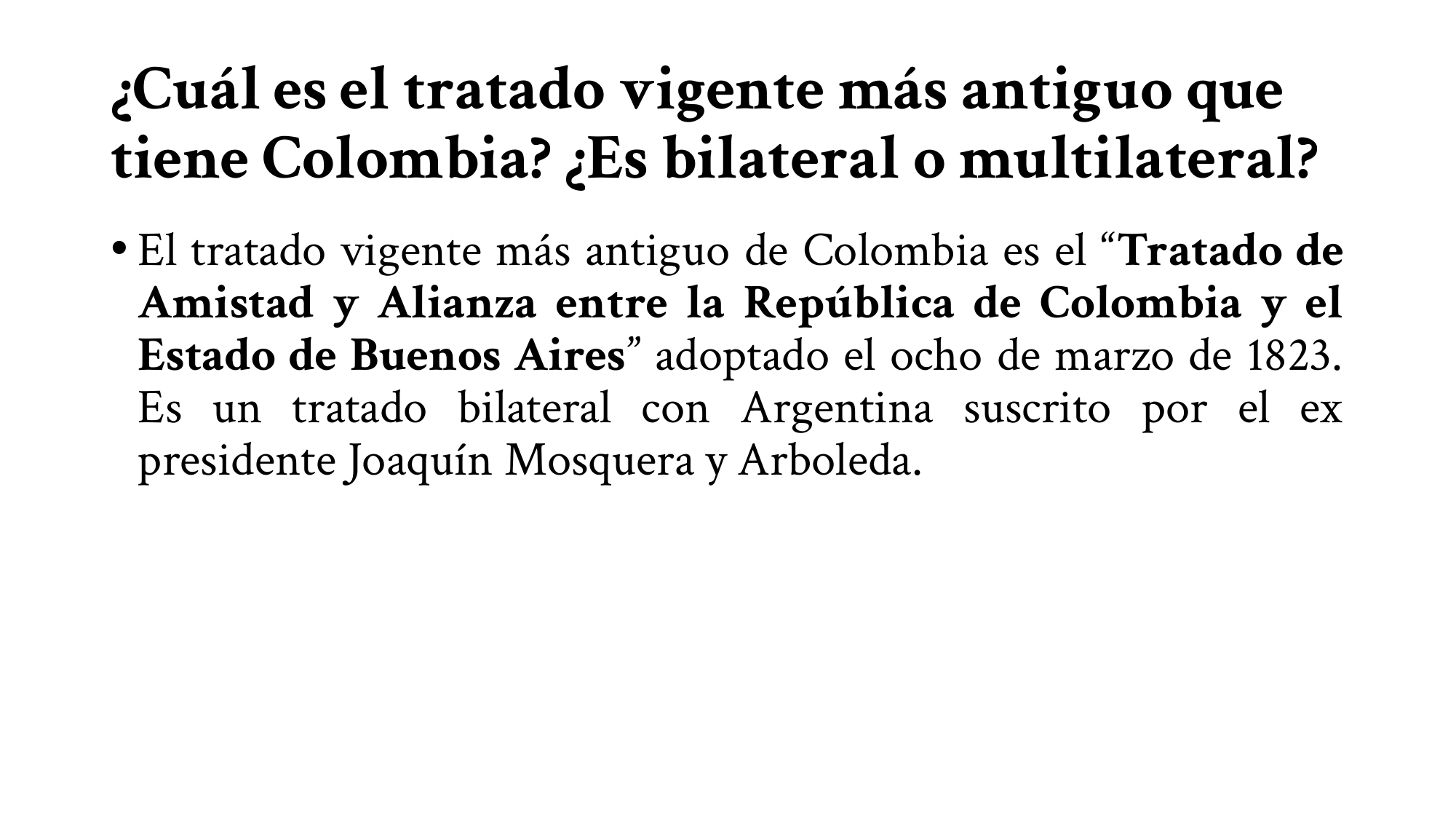

# ¿Cuál es el tratado vigente más antiguo que tiene Colombia? ¿Es bilateral o multilateral?
El tratado vigente más antiguo de Colombia es el “Tratado de Amistad y Alianza entre la República de Colombia y el Estado de Buenos Aires” adoptado el ocho de marzo de 1823. Es un tratado bilateral con Argentina suscrito por el ex presidente Joaquín Mosquera y Arboleda.